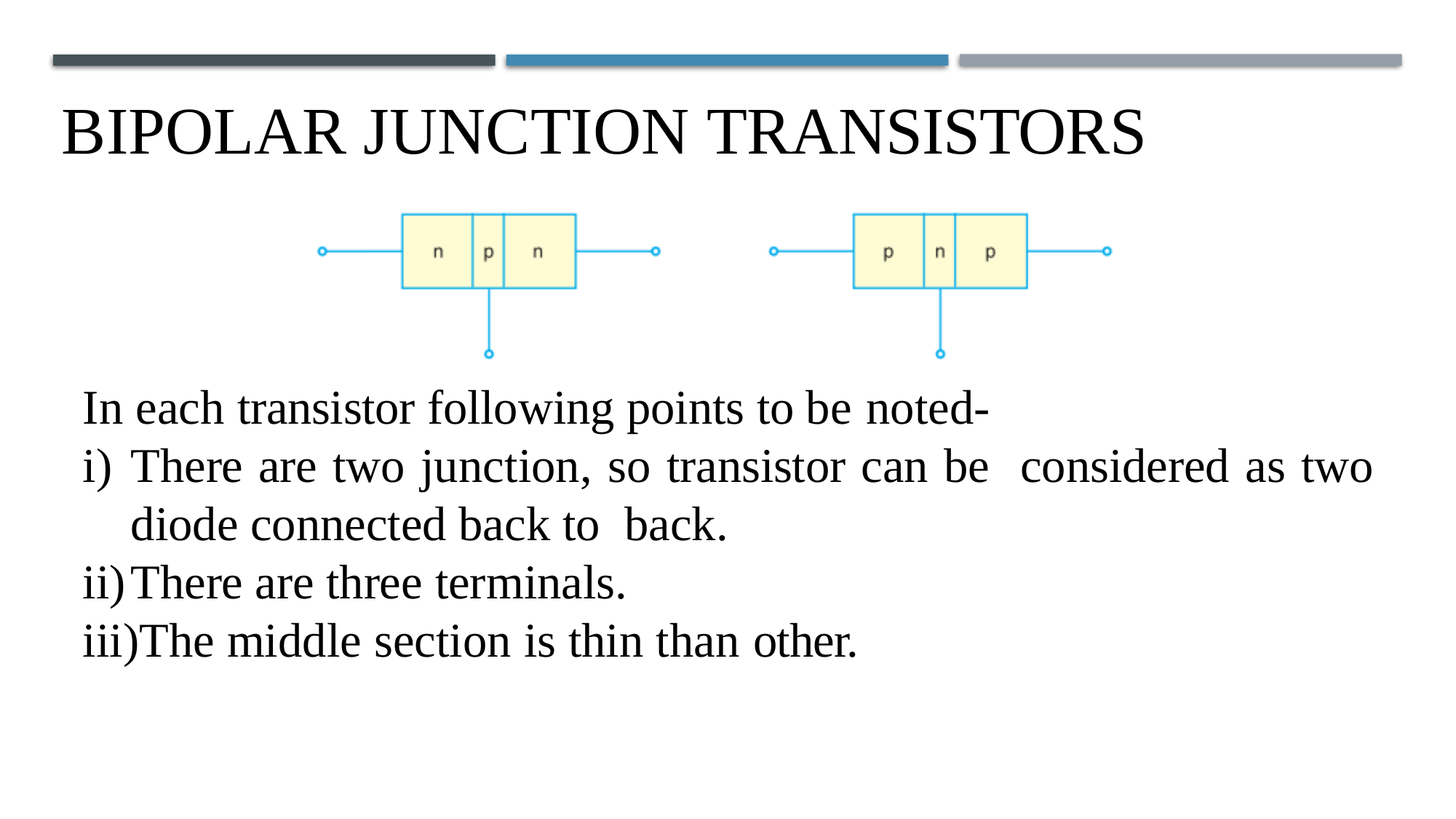

# Bipolar Junction Transistors

In each transistor following points to be noted-
There are two junction, so transistor can be  considered as two diode connected back to  back.
There are three terminals.
The middle section is thin than other.